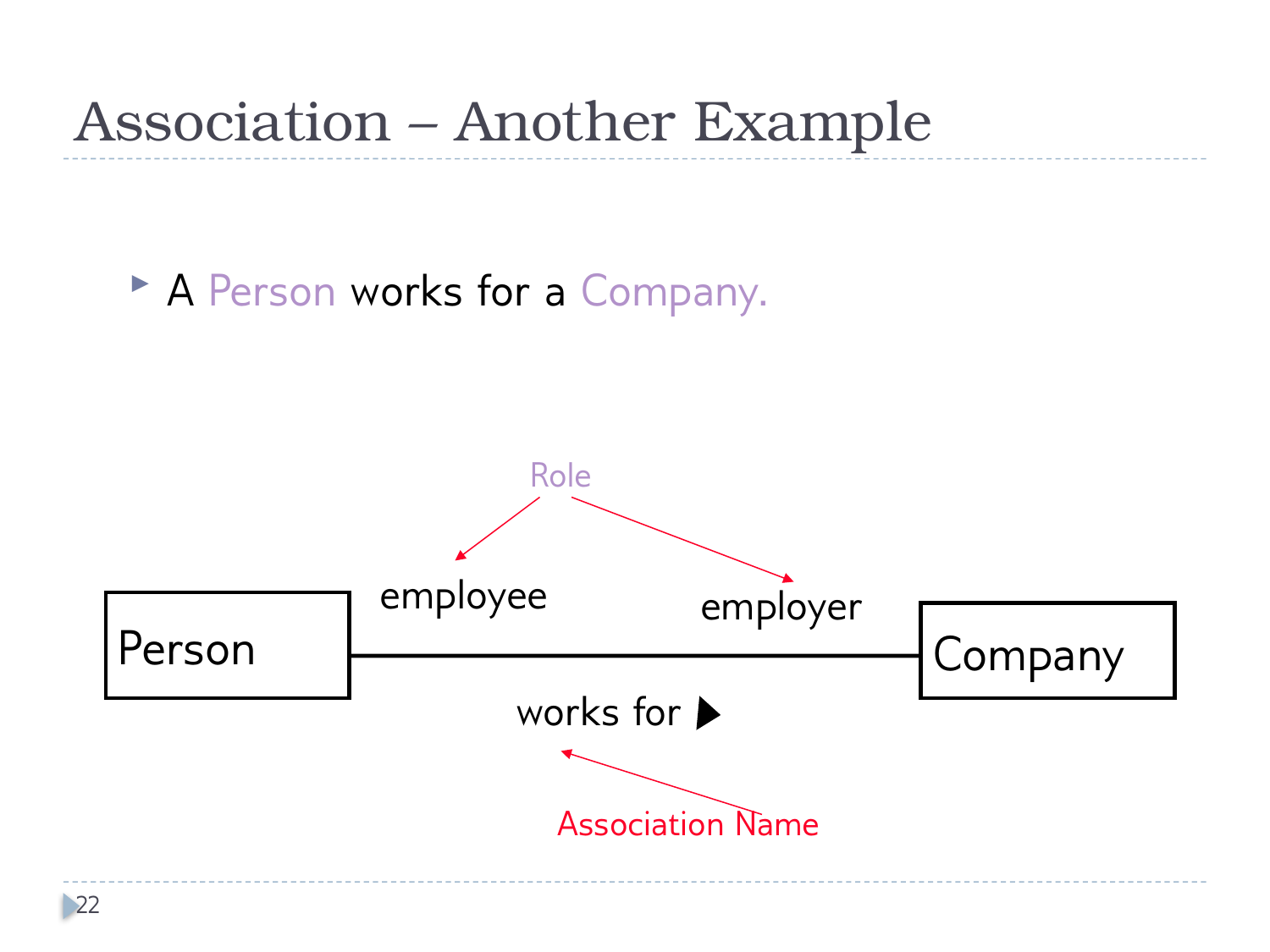

# Association – Another Example
A Person works for a Company.

Role

employee
employer
Person
Company

works for

Association Name
22